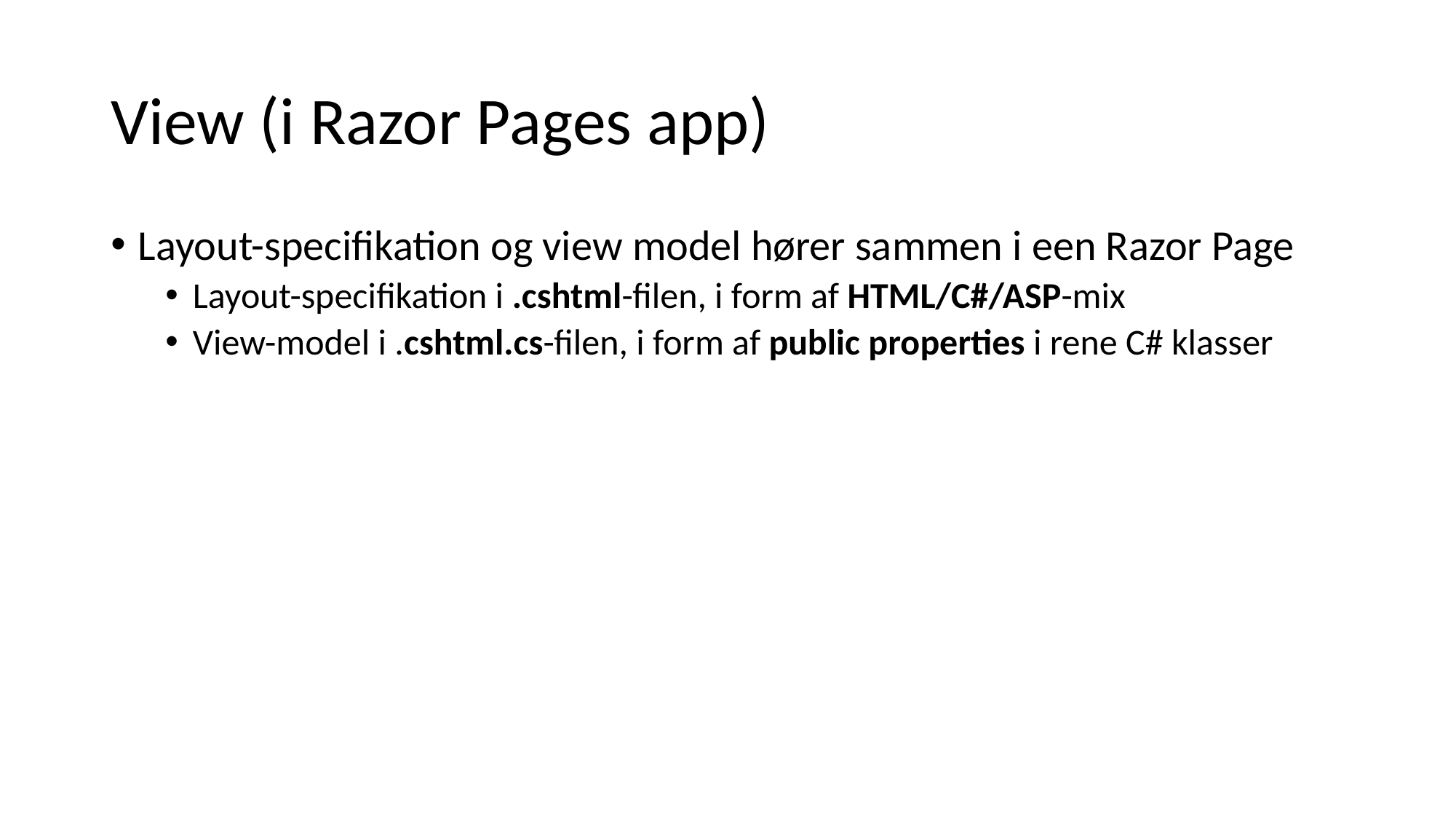

# View (i Razor Pages app)
Layout-specifikation og view model hører sammen i een Razor Page
Layout-specifikation i .cshtml-filen, i form af HTML/C#/ASP-mix
View-model i .cshtml.cs-filen, i form af public properties i rene C# klasser